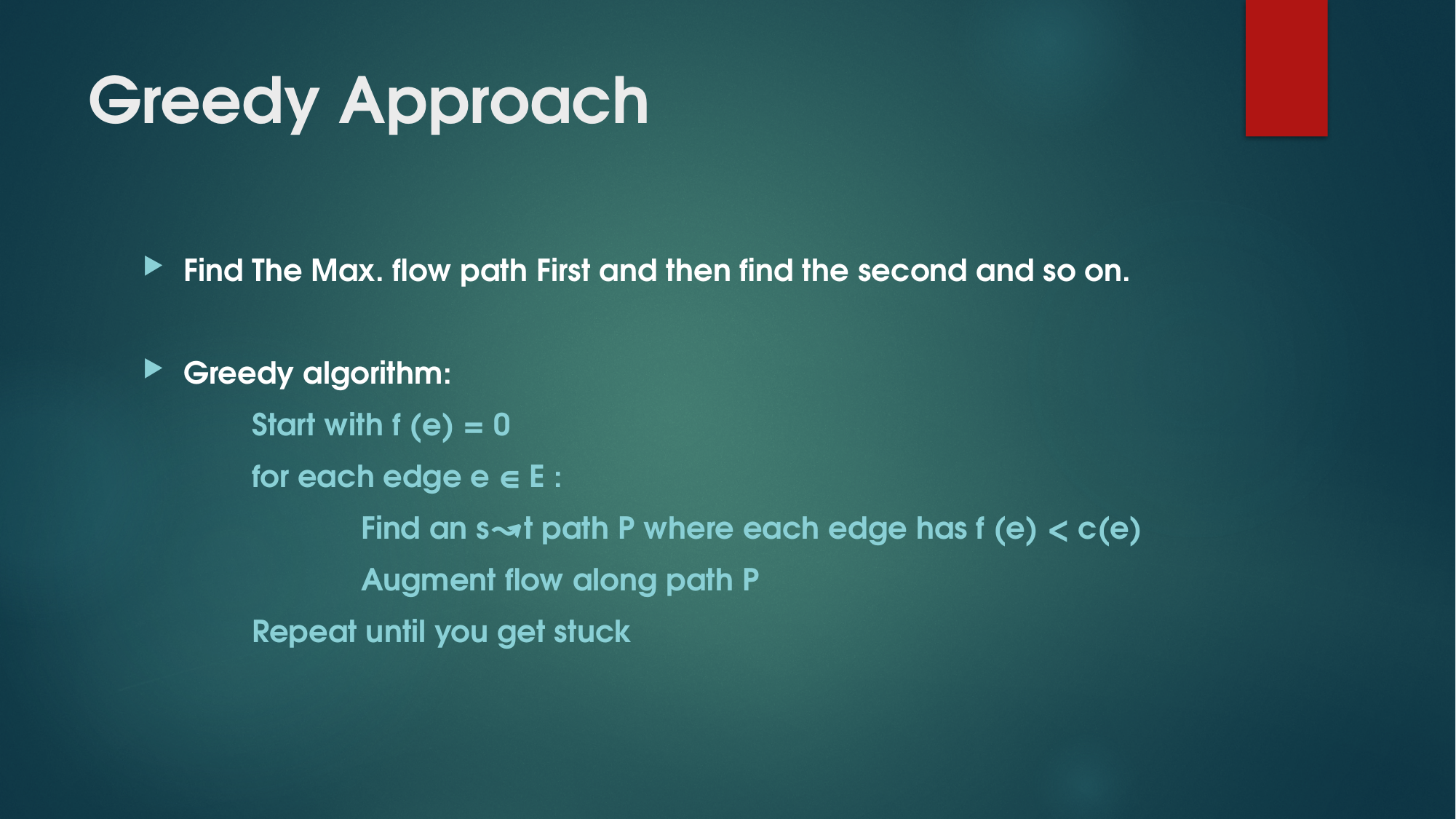

# Greedy Approach
Find The Max. flow path First and then find the second and so on.

Greedy algorithm:
	Start with f (e) = 0
	for each edge e ∈ E :
		Find an s↝t path P where each edge has f (e) < c(e)
		Augment flow along path P
	Repeat until you get stuck